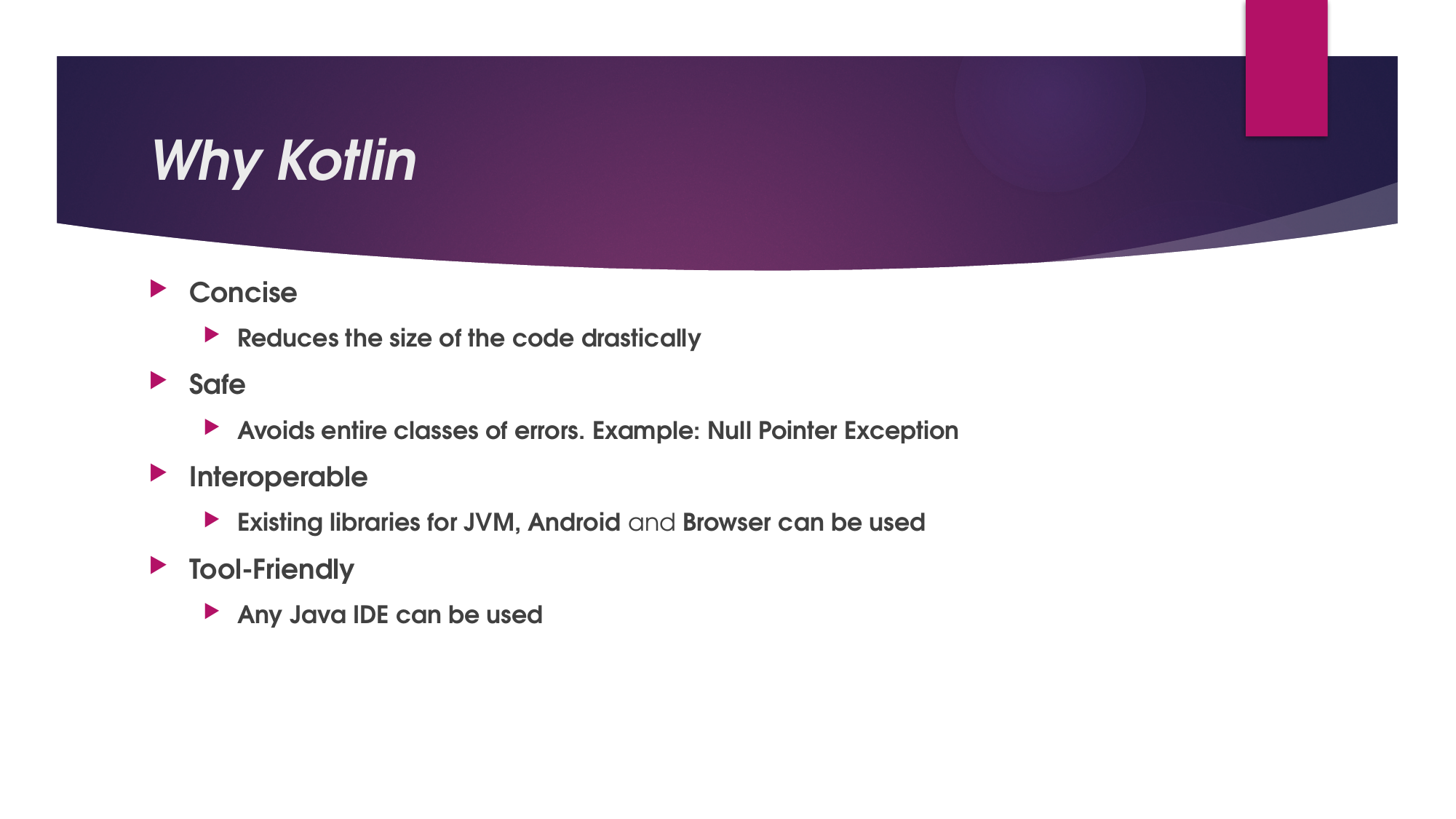

# Why Kotlin
Concise
Reduces the size of the code drastically
Safe
Avoids entire classes of errors. Example: Null Pointer Exception
Interoperable
Existing libraries for JVM, Android and Browser can be used
Tool-Friendly
Any Java IDE can be used